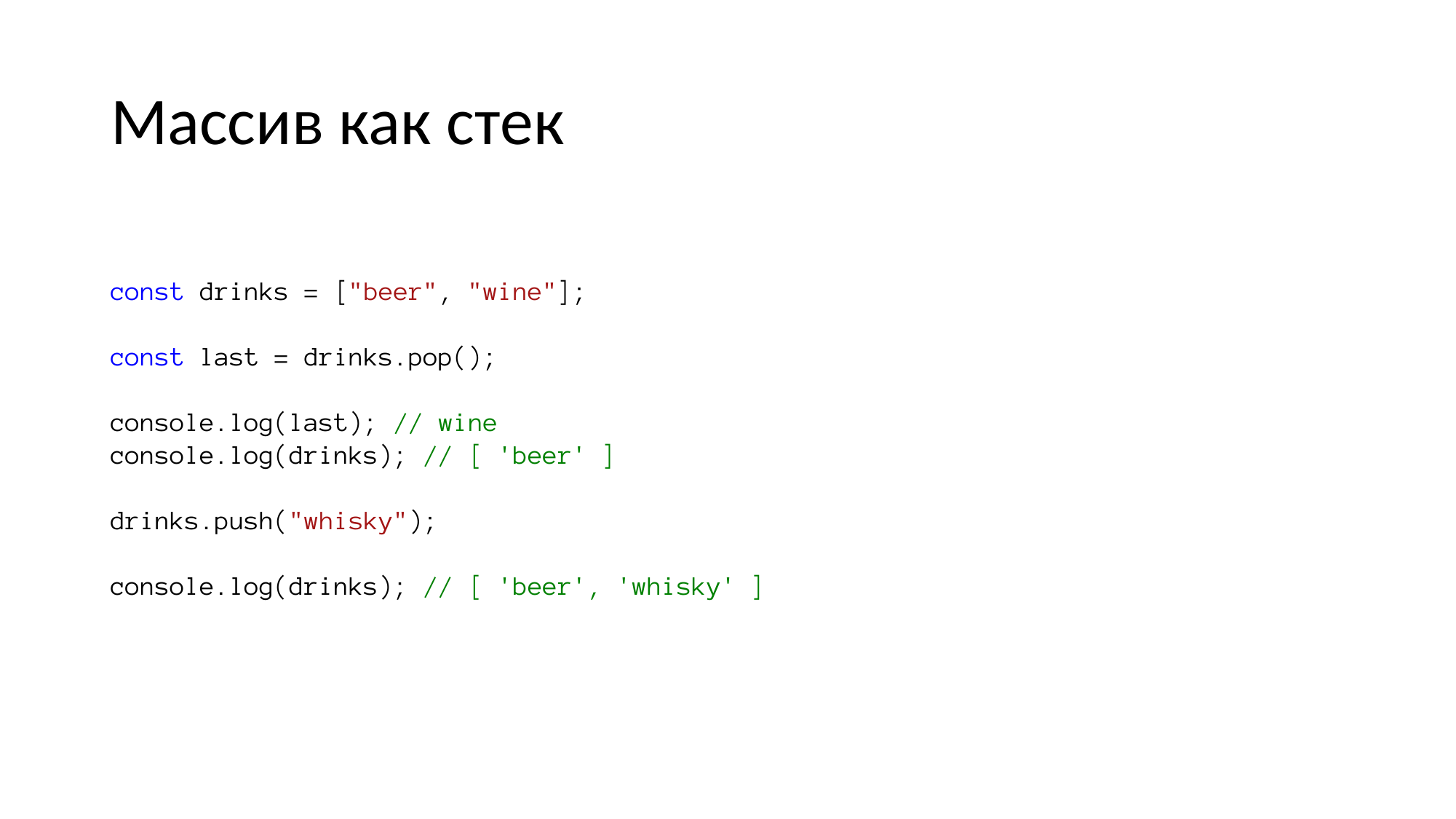

# Массив как стек
const drinks = ["beer", "wine"];

const last = drinks.pop();

console.log(last); // wine
console.log(drinks); // [ 'beer' ]

drinks.push("whisky");

console.log(drinks); // [ 'beer', 'whisky' ]